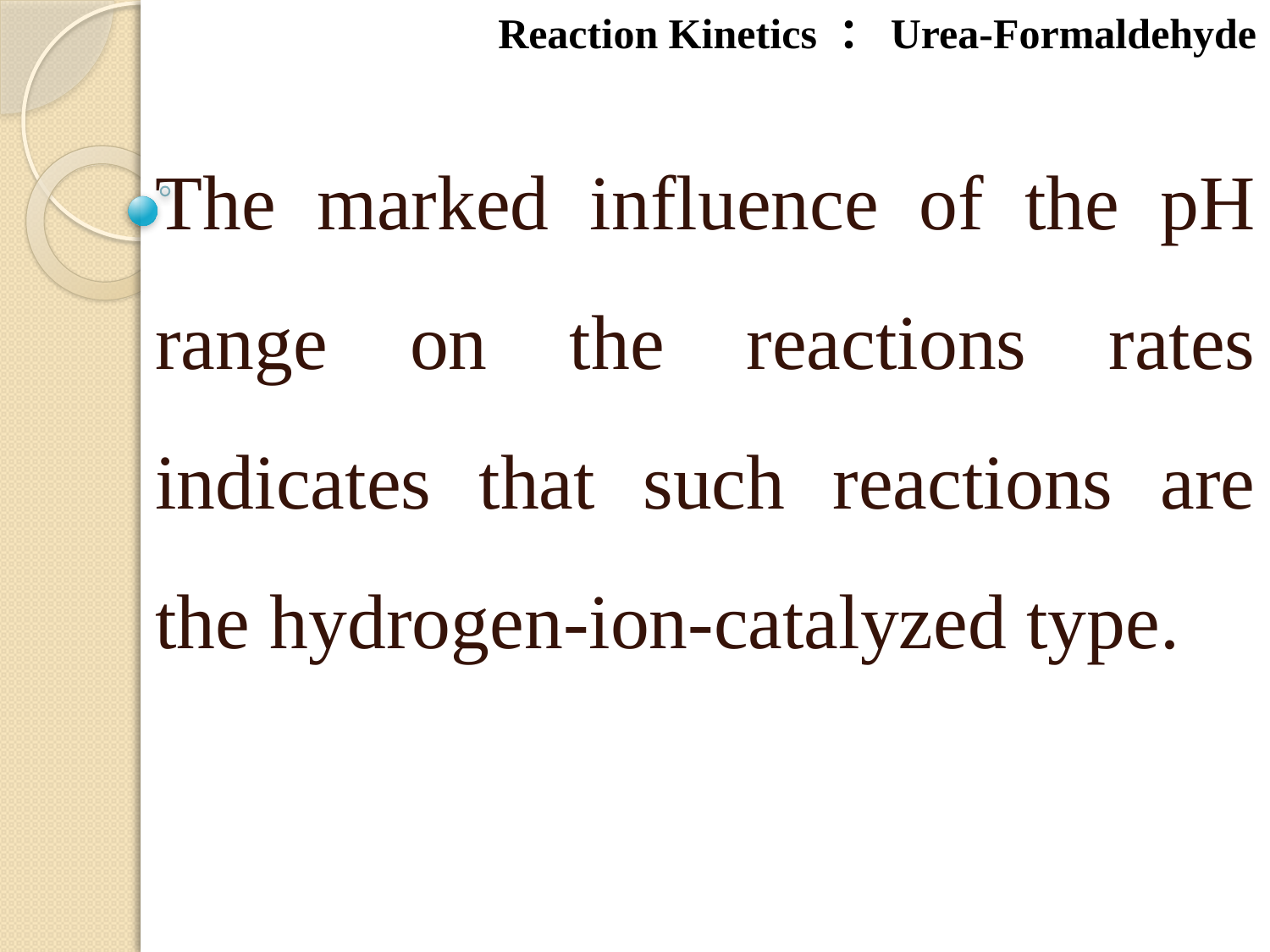

Reaction Kinetics ：Urea-Formaldehyde
The marked influence of the pH range on the reactions rates indicates that such reactions are the hydrogen-ion-catalyzed type.